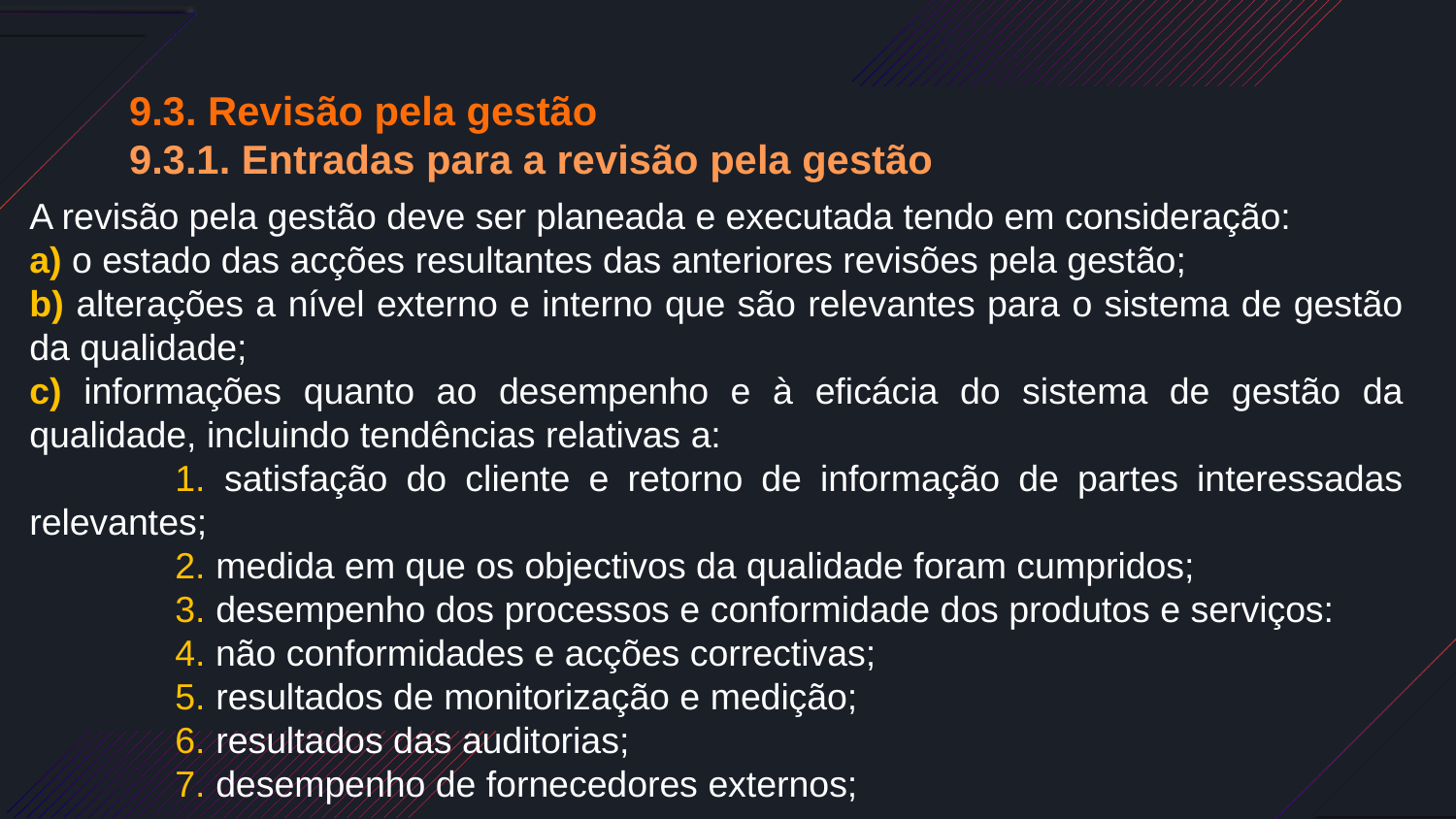

# 9.3. Revisão pela gestão 9.3.1. Entradas para a revisão pela gestão
A revisão pela gestão deve ser planeada e executada tendo em consideração:
a) o estado das acções resultantes das anteriores revisões pela gestão;
b) alterações a nível externo e interno que são relevantes para o sistema de gestão da qualidade;
c) informações quanto ao desempenho e à eficácia do sistema de gestão da qualidade, incluindo tendências relativas a:
	1. satisfação do cliente e retorno de informação de partes interessadas relevantes;
	2. medida em que os objectivos da qualidade foram cumpridos;
	3. desempenho dos processos e conformidade dos produtos e serviços:
	4. não conformidades e acções correctivas;
	5. resultados de monitorização e medição;
	6. resultados das auditorias;
	7. desempenho de fornecedores externos;